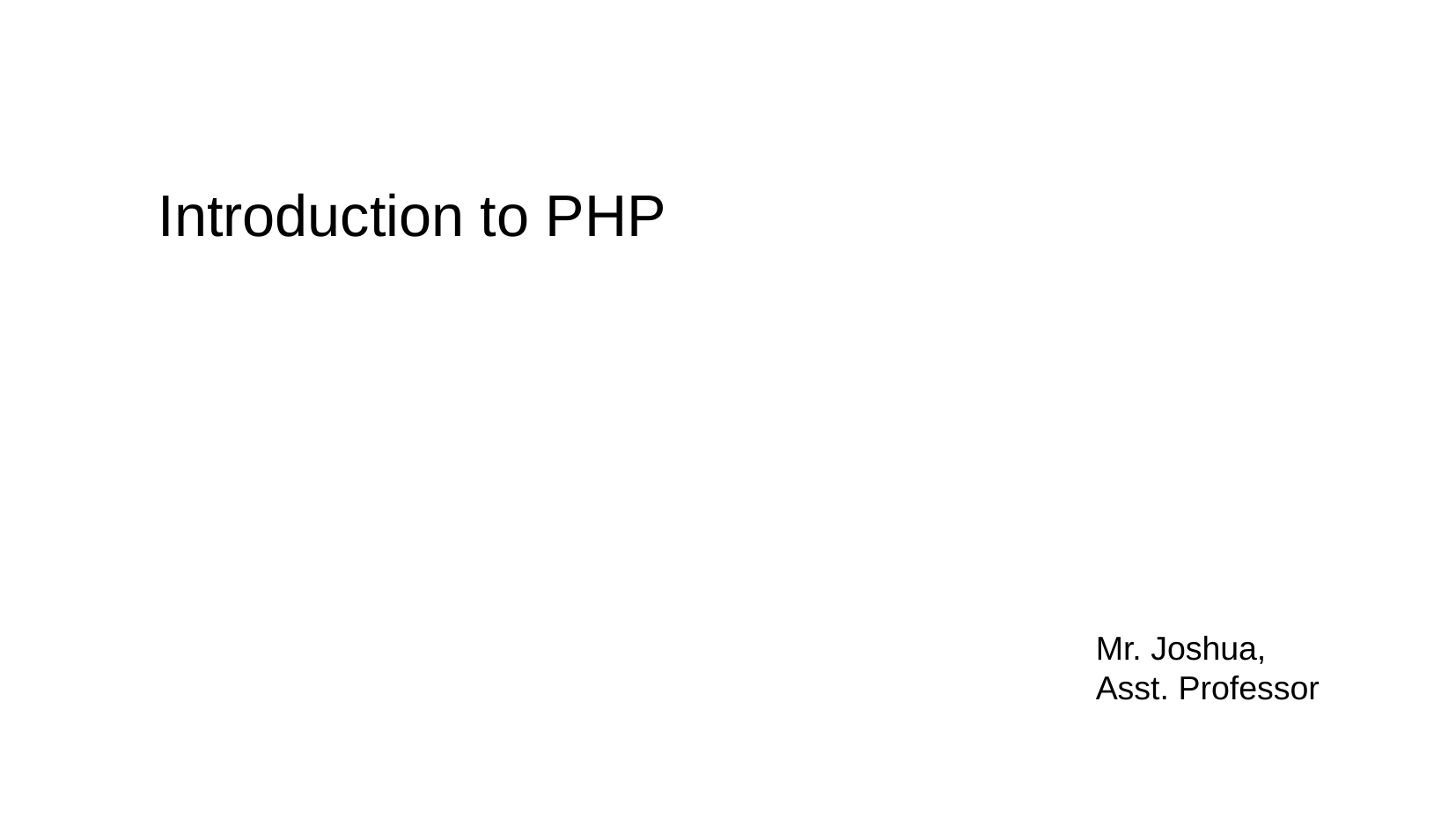

Introduction to PHP
Mr. Joshua,
Asst. Professor